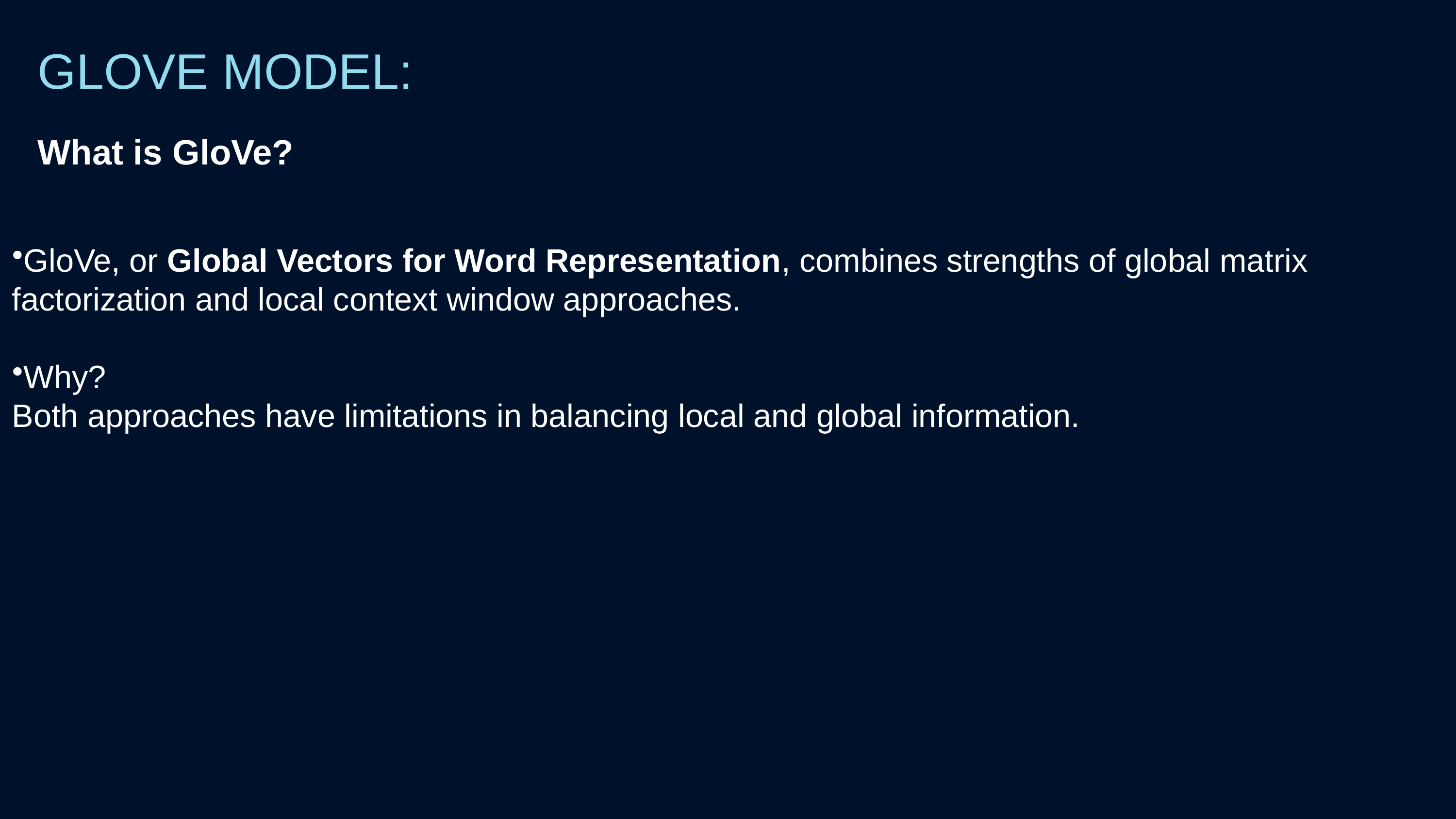

GLOVE MODEL:
What is GloVe?
GloVe, or Global Vectors for Word Representation, combines strengths of global matrix factorization and local context window approaches.

Why?
Both approaches have limitations in balancing local and global information.